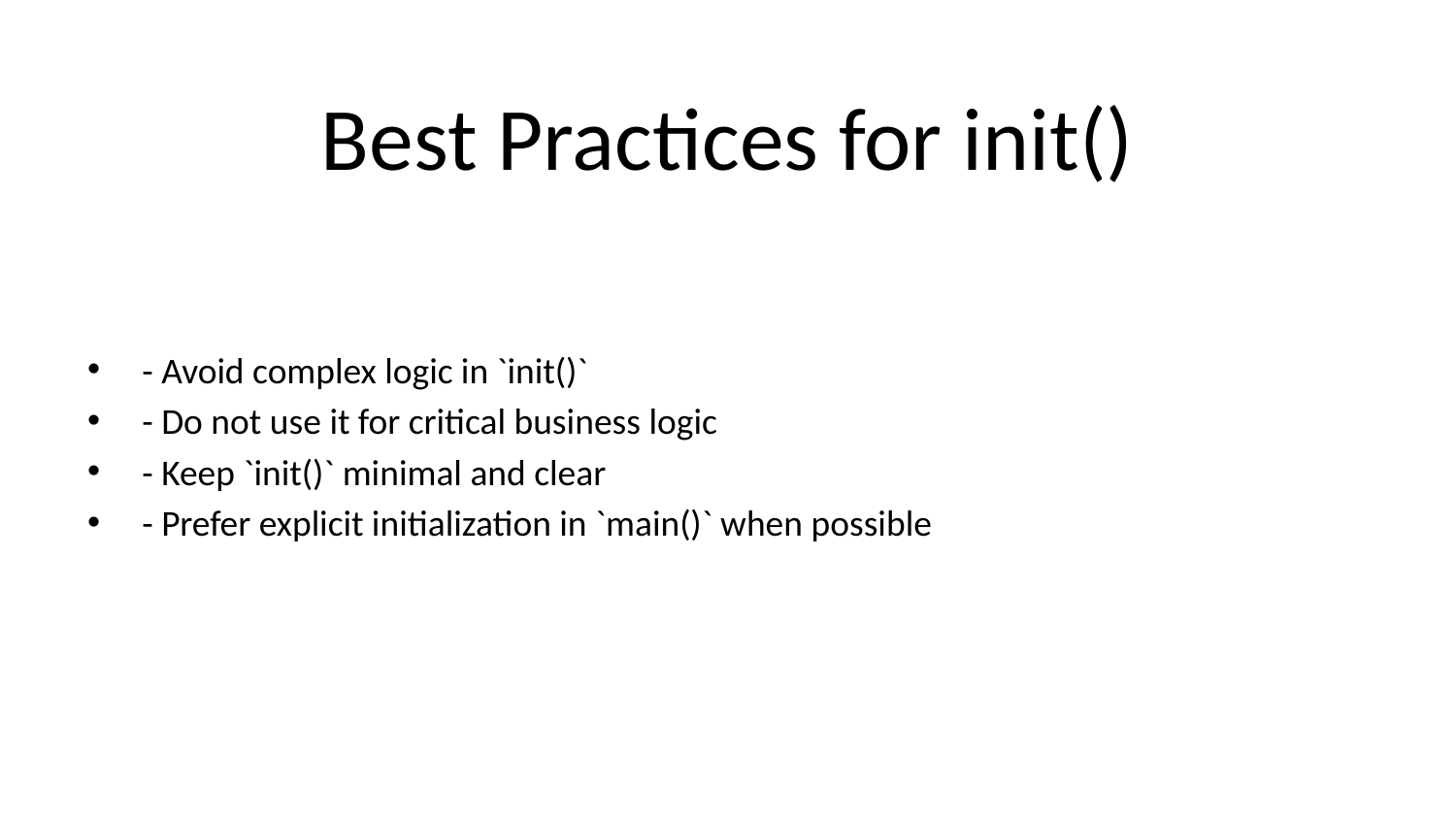

# Best Practices for init()

- Avoid complex logic in `init()`
- Do not use it for critical business logic
- Keep `init()` minimal and clear
- Prefer explicit initialization in `main()` when possible